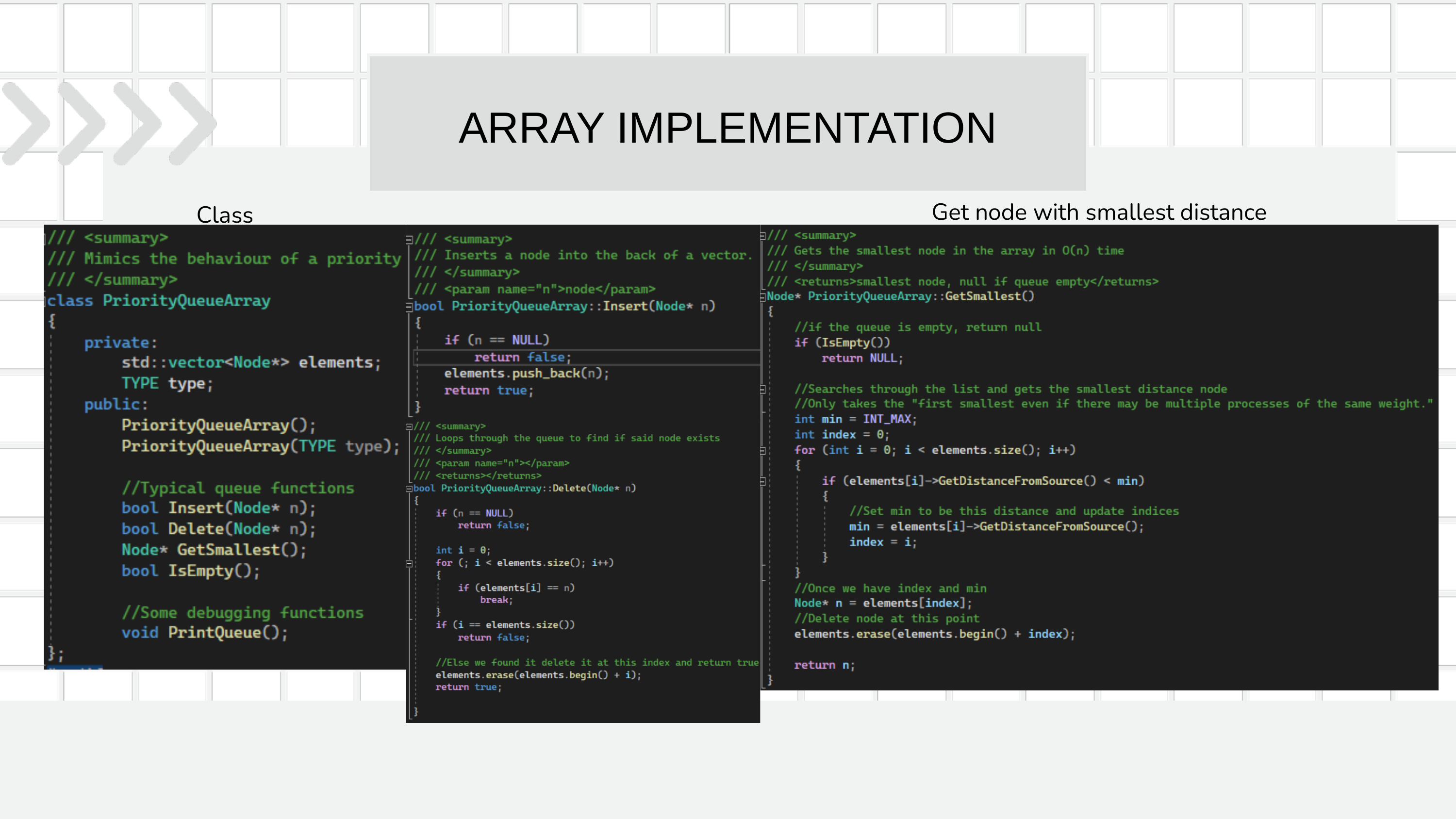

ARRAY IMPLEMENTATION

Get node with smallest distance
Class